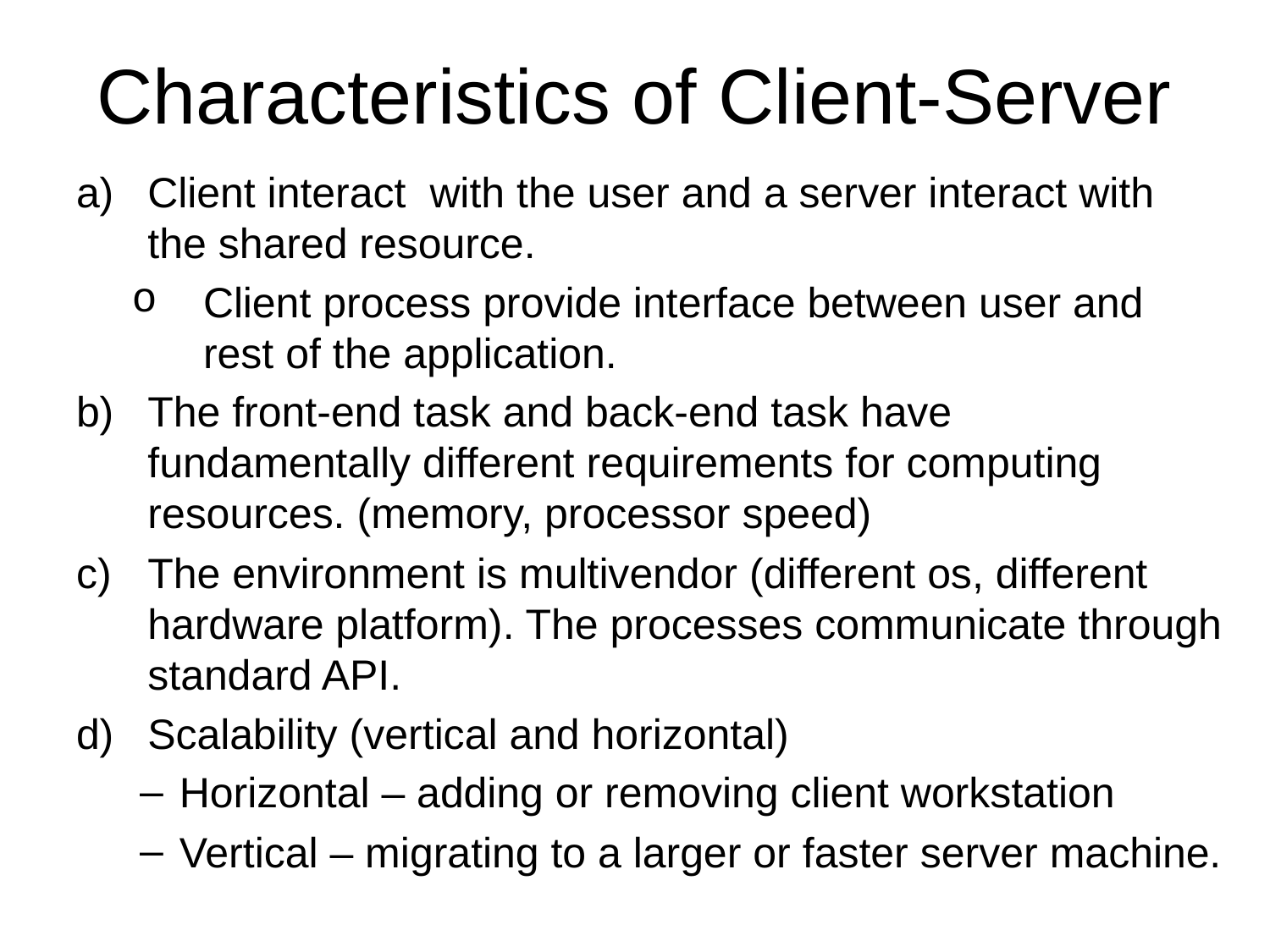

# Characteristics of Client-Server
Client interact  with the user and a server interact with the shared resource.
Client process provide interface between user and rest of the application.
The front-end task and back-end task have fundamentally different requirements for computing resources. (memory, processor speed)
The environment is multivendor (different os, different hardware platform). The processes communicate through standard API.
Scalability (vertical and horizontal)
Horizontal – adding or removing client workstation
Vertical – migrating to a larger or faster server machine.